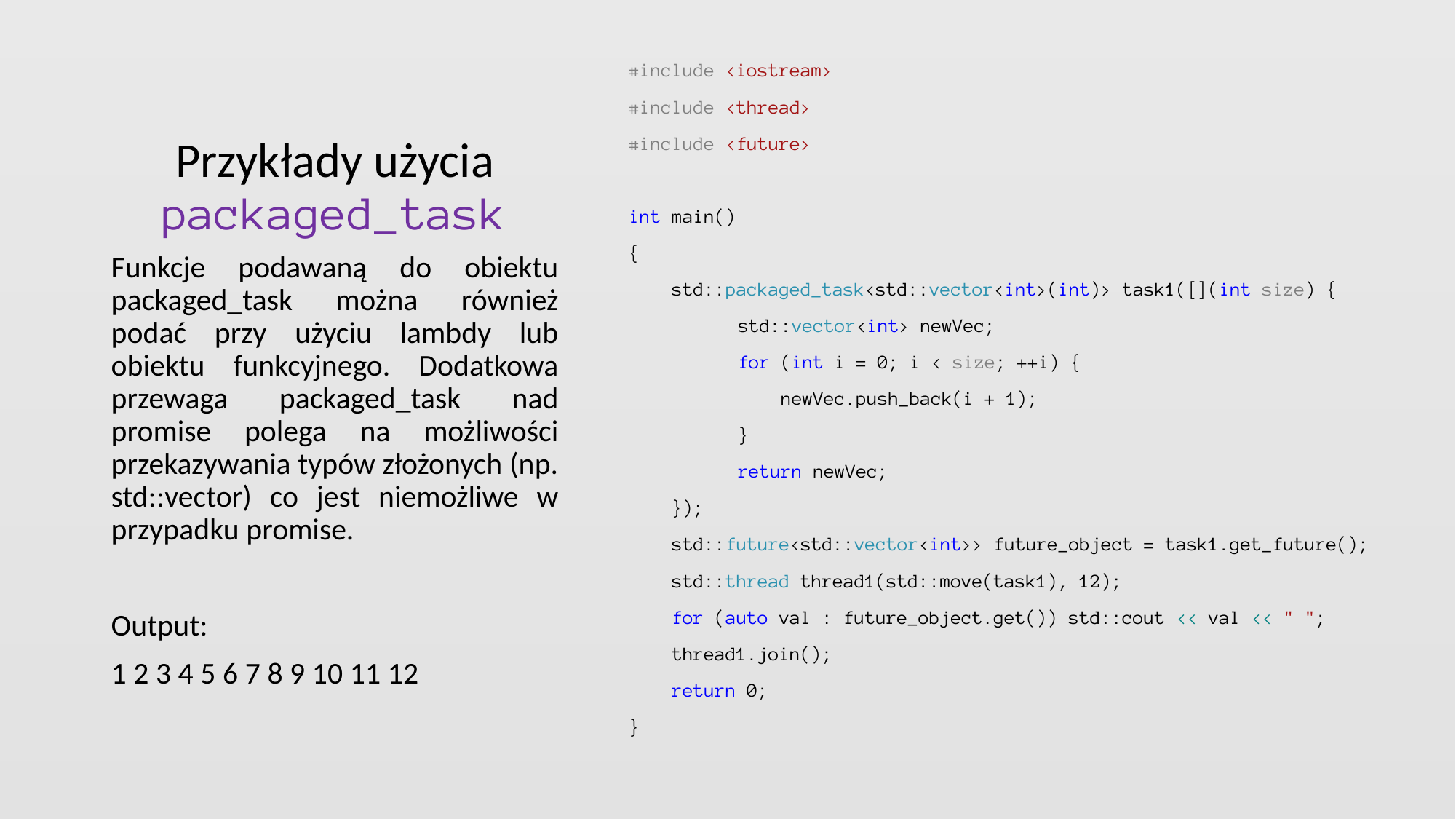

# Przykłady użycia packaged_task
#include <iostream>
#include <thread>
#include <future>

int main()
{
    std::packaged_task<std::vector<int>(int)> task1([](int size) {
	std::vector<int> newVec;
	for (int i = 0; i < size; ++i) {
	    newVec.push_back(i + 1);
	}
	return newVec;
    });
    std::future<std::vector<int>> future_object = task1.get_future();
    std::thread thread1(std::move(task1), 12);
    for (auto val : future_object.get()) std::cout << val << " ";
    thread1.join();
    return 0;
}

Funkcje podawaną do obiektu packaged_task można również podać przy użyciu lambdy lub obiektu funkcyjnego. Dodatkowa przewaga packaged_task nad promise polega na możliwości przekazywania typów złożonych (np. std::vector) co jest niemożliwe w przypadku promise.

Output:
1 2 3 4 5 6 7 8 9 10 11 12